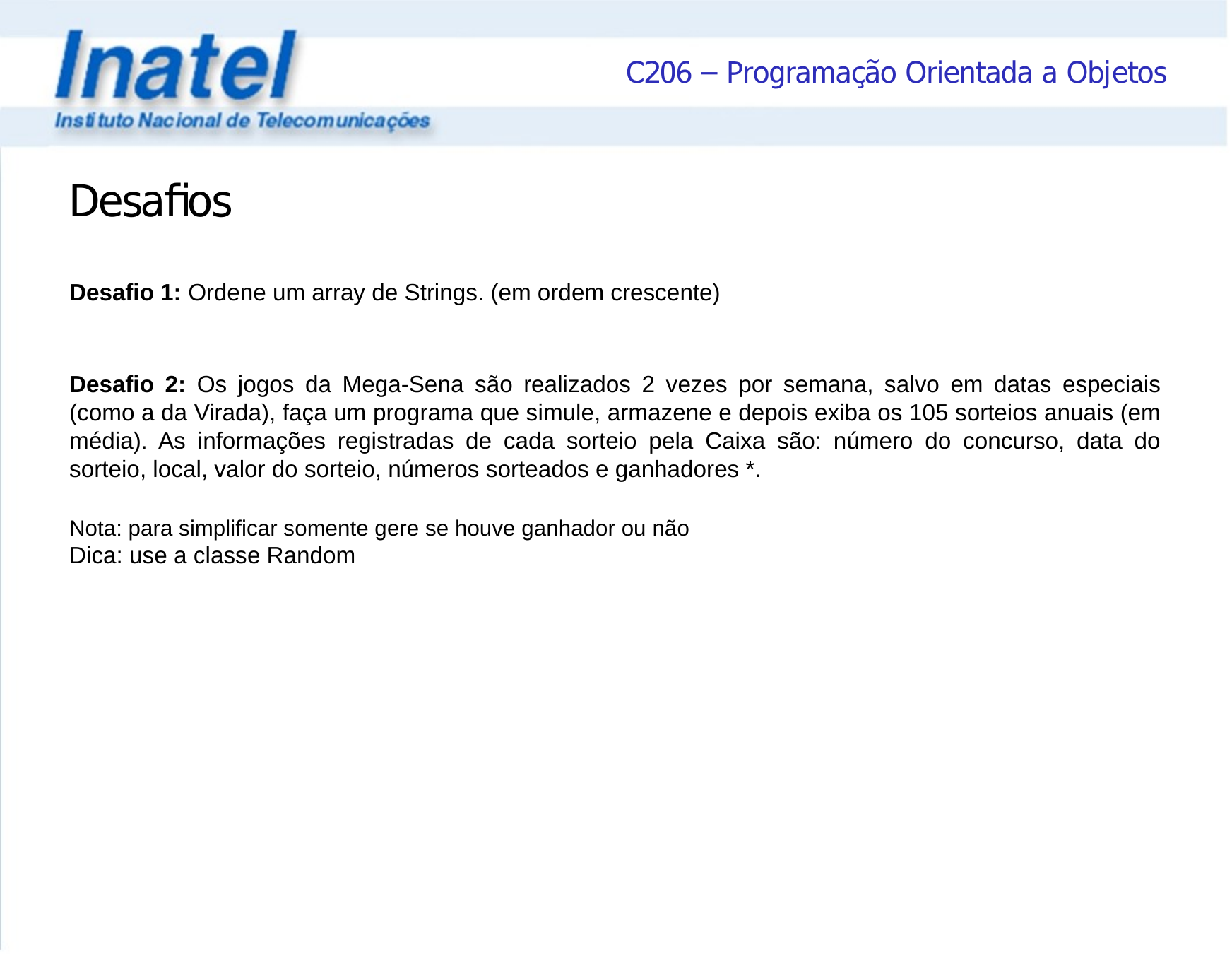

Desafios

Desafio 1: Ordene um array de Strings. (em ordem crescente)

Desafio 2: Os jogos da Mega-Sena são realizados 2 vezes por semana, salvo em datas especiais (como a da Virada), faça um programa que simule, armazene e depois exiba os 105 sorteios anuais (em média). As informações registradas de cada sorteio pela Caixa são: número do concurso, data do sorteio, local, valor do sorteio, números sorteados e ganhadores *.

Nota: para simplificar somente gere se houve ganhador ou não
Dica: use a classe Random